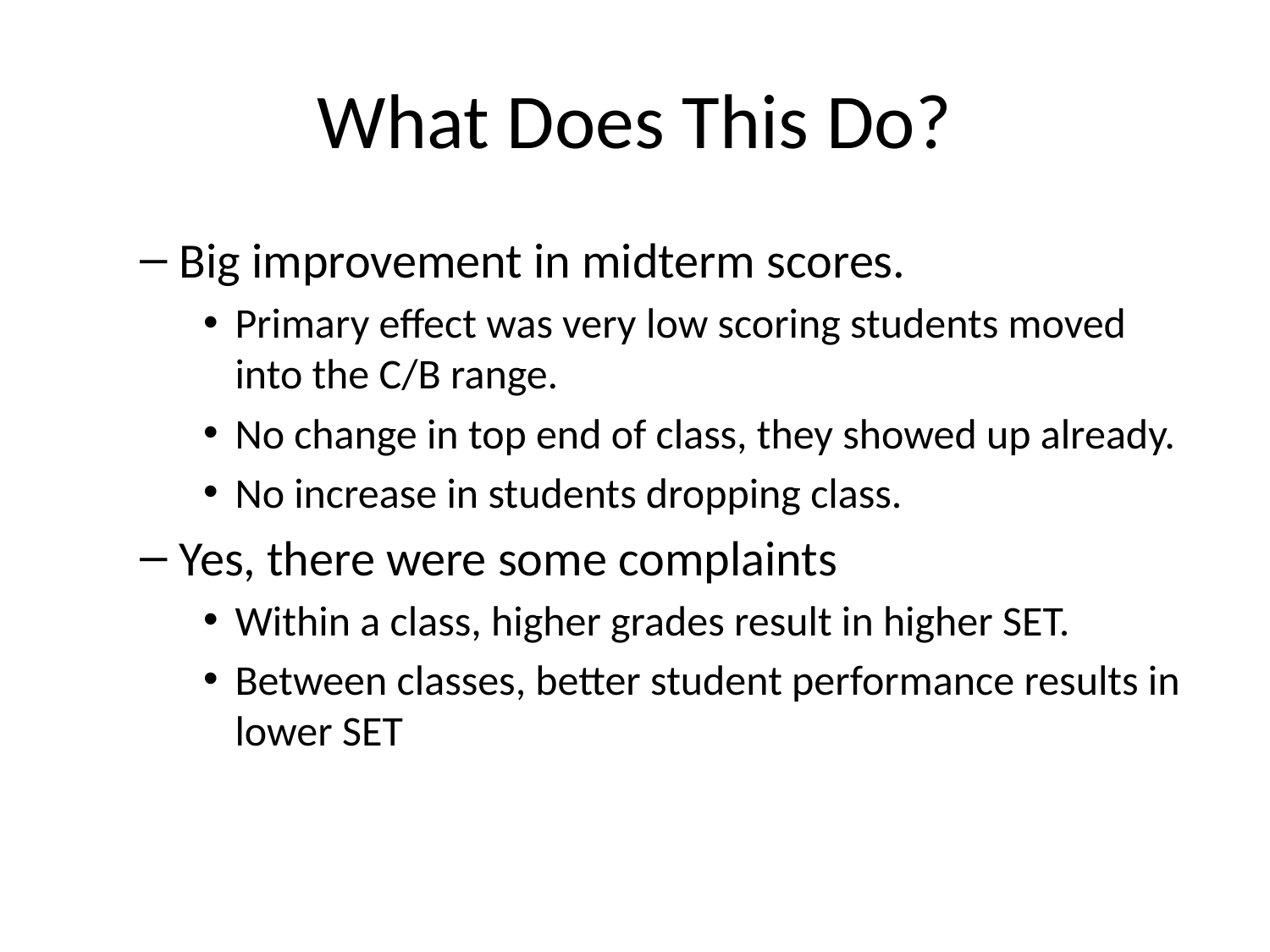

# What Does This Do?
Big improvement in midterm scores.
Primary effect was very low scoring students moved into the C/B range.
No change in top end of class, they showed up already.
No increase in students dropping class.
Yes, there were some complaints
Within a class, higher grades result in higher SET.
Between classes, better student performance results in lower SET